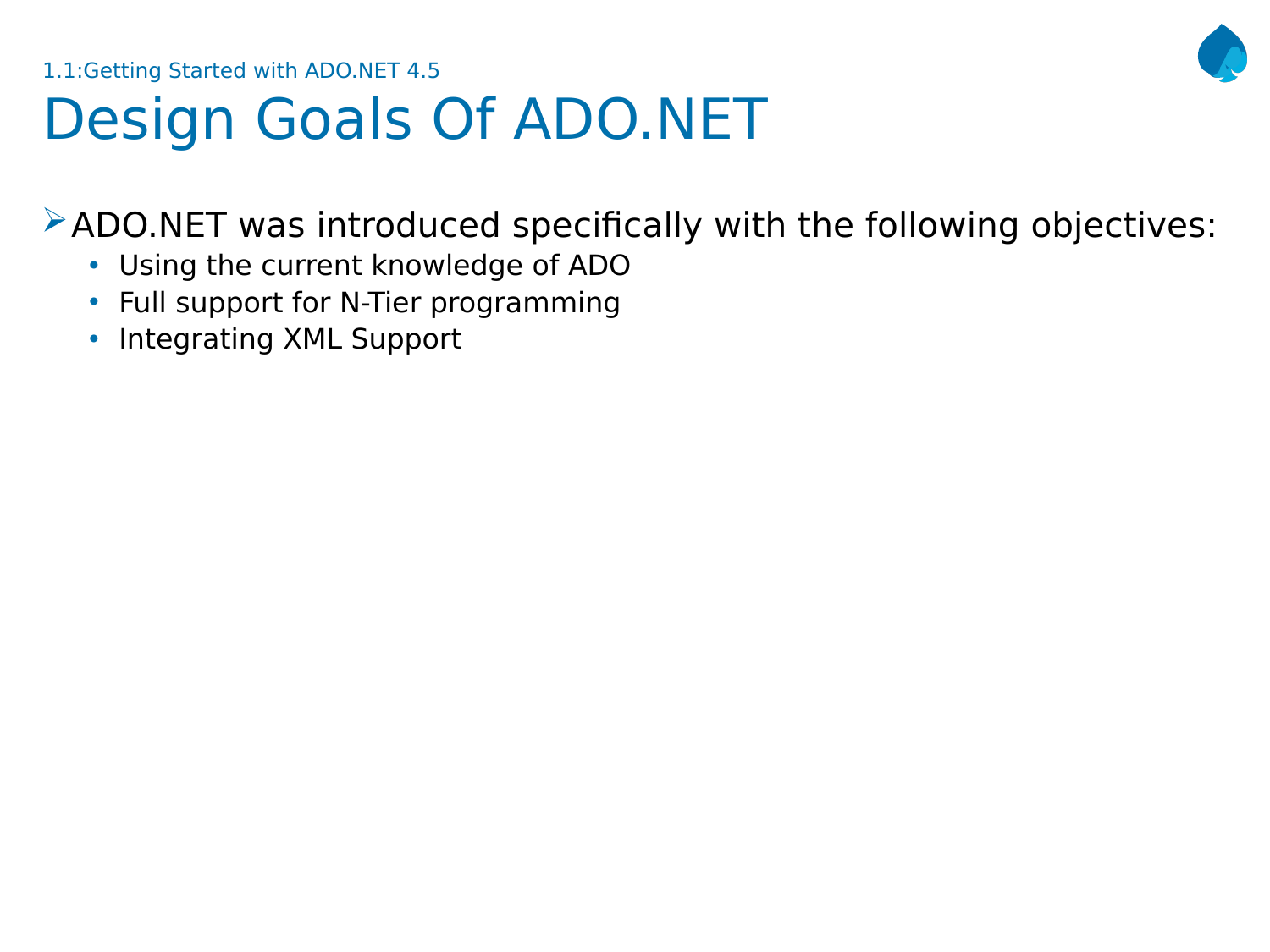

# 1.1:Getting Started with ADO.NET 4.5 Design Goals Of ADO.NET
ADO.NET was introduced specifically with the following objectives:
Using the current knowledge of ADO
Full support for N-Tier programming
Integrating XML Support